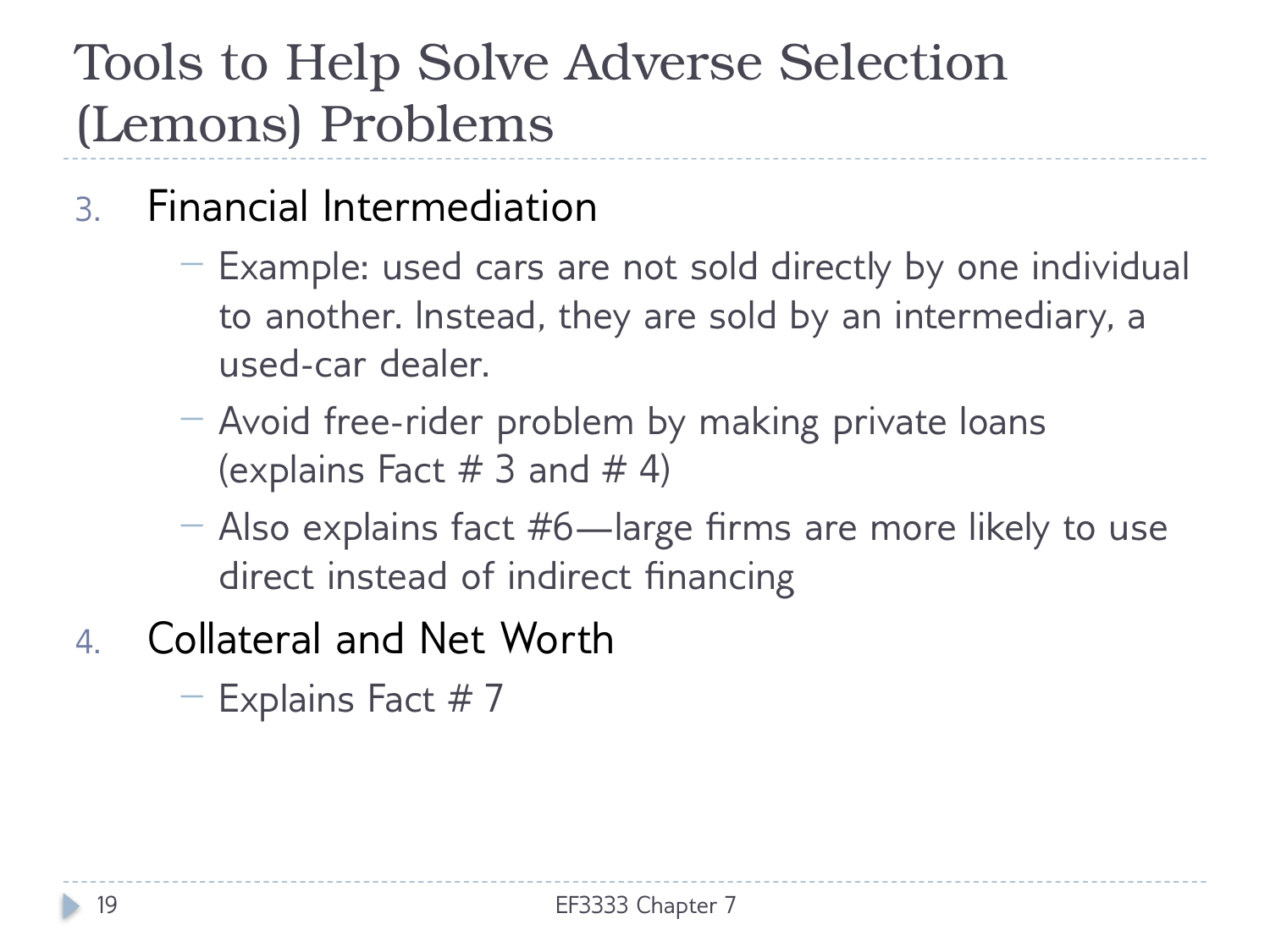

# Tools to Help Solve Adverse Selection (Lemons) Problems
Financial Intermediation
Example: used cars are not sold directly by one individual to another. Instead, they are sold by an intermediary, a used-car dealer.
Avoid free-rider problem by making private loans (explains Fact # 3 and # 4)
Also explains fact #6—large firms are more likely to use direct instead of indirect financing
Collateral and Net Worth
Explains Fact # 7

19
EF3333 Chapter 7